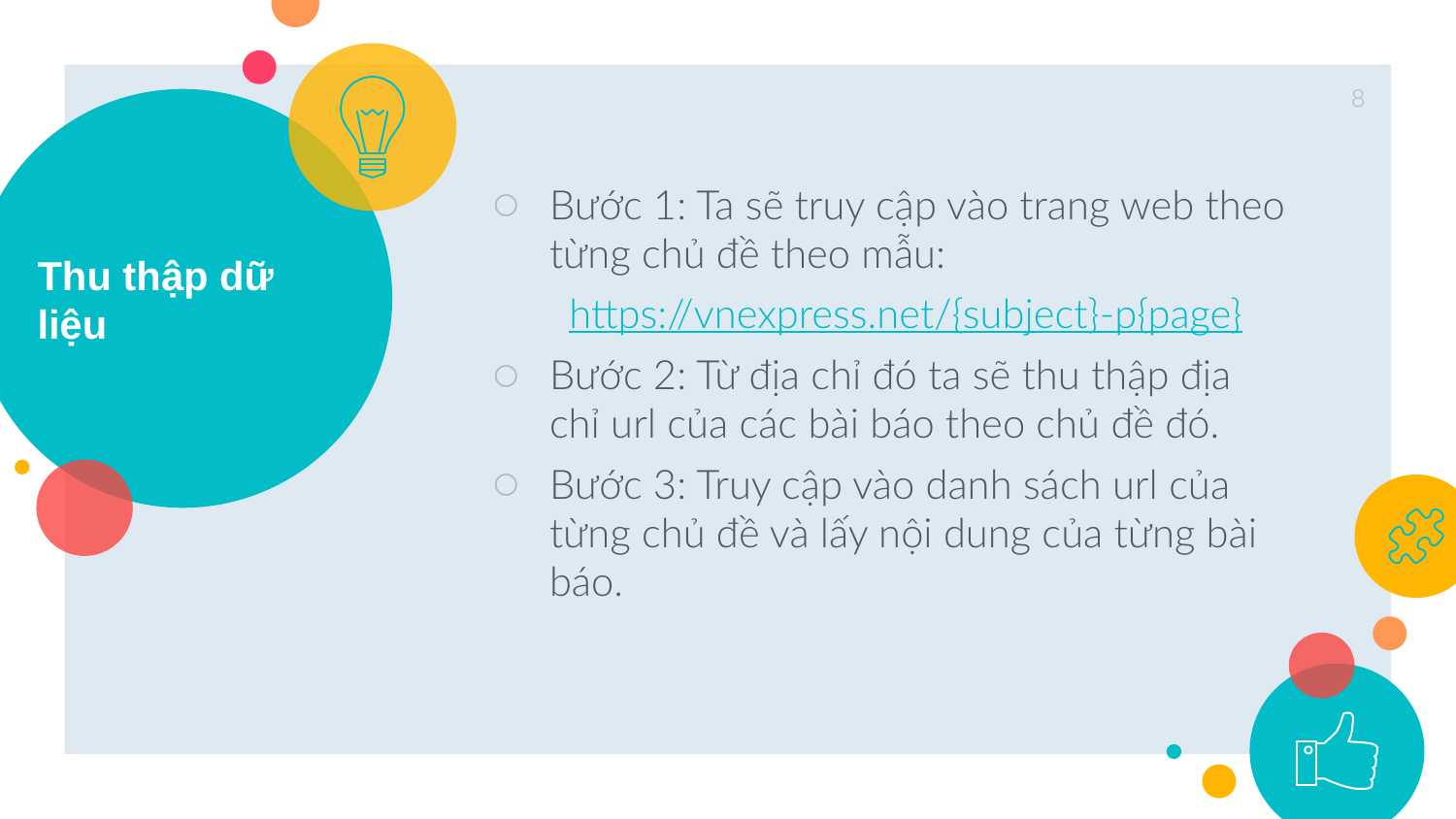

8
# Thu thập dữ liệu
Bước 1: Ta sẽ truy cập vào trang web theo từng chủ đề theo mẫu:
       https://vnexpress.net/{subject}-p{page}
Bước 2: Từ địa chỉ đó ta sẽ thu thập địa chỉ url của các bài báo theo chủ đề đó.
Bước 3: Truy cập vào danh sách url của từng chủ đề và lấy nội dung của từng bài báo.